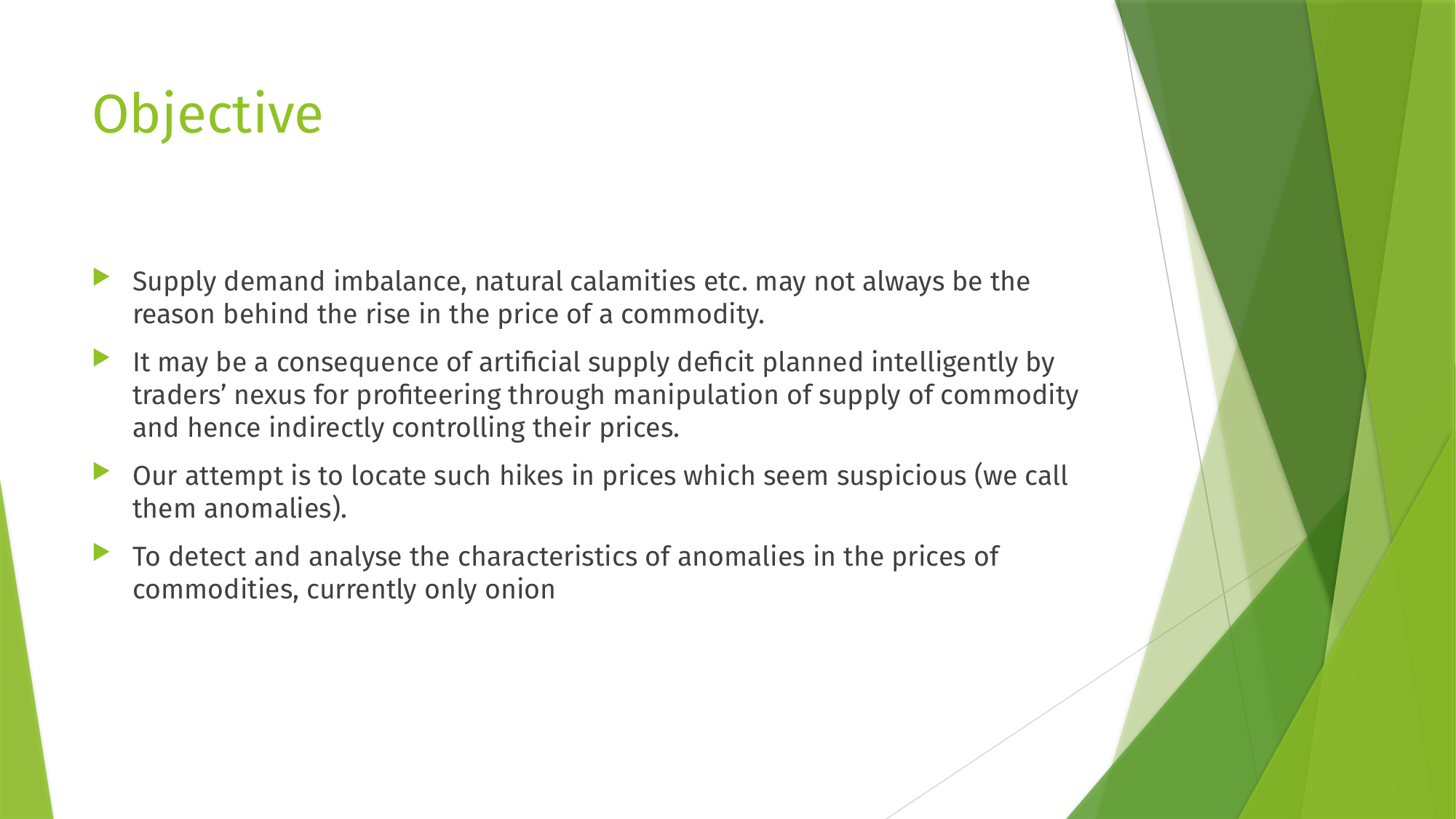

# Objective
Supply demand imbalance, natural calamities etc. may not always be the reason behind the rise in the price of a commodity.
It may be a consequence of artificial supply deficit planned intelligently by traders’ nexus for profiteering through manipulation of supply of commodity and hence indirectly controlling their prices.
Our attempt is to locate such hikes in prices which seem suspicious (we call them anomalies).
To detect and analyse the characteristics of anomalies in the prices of commodities, currently only onion